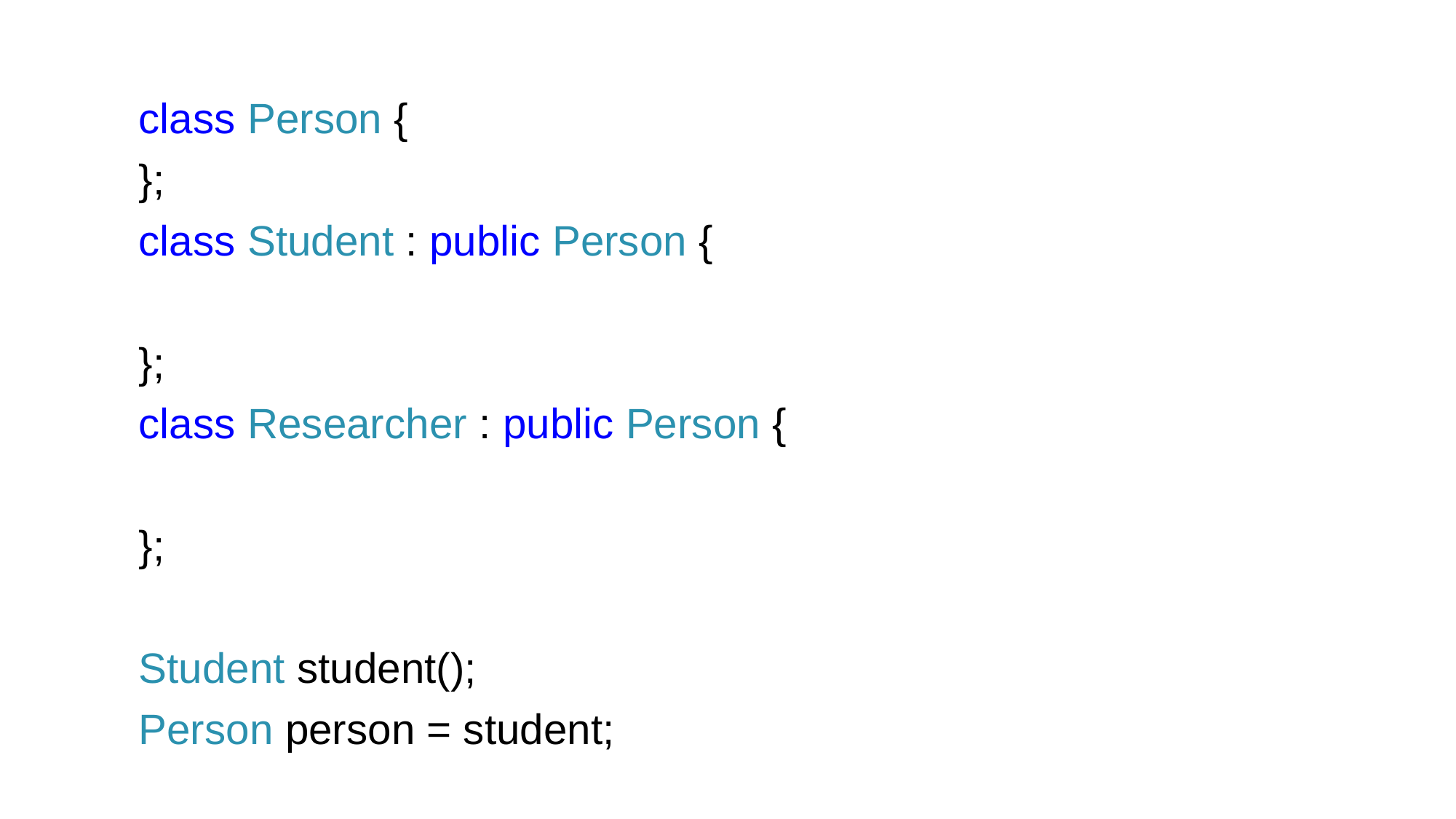

class Person {
};
class Student : public Person {

};
class Researcher : public Person {

};

Student student();
Person person = student;